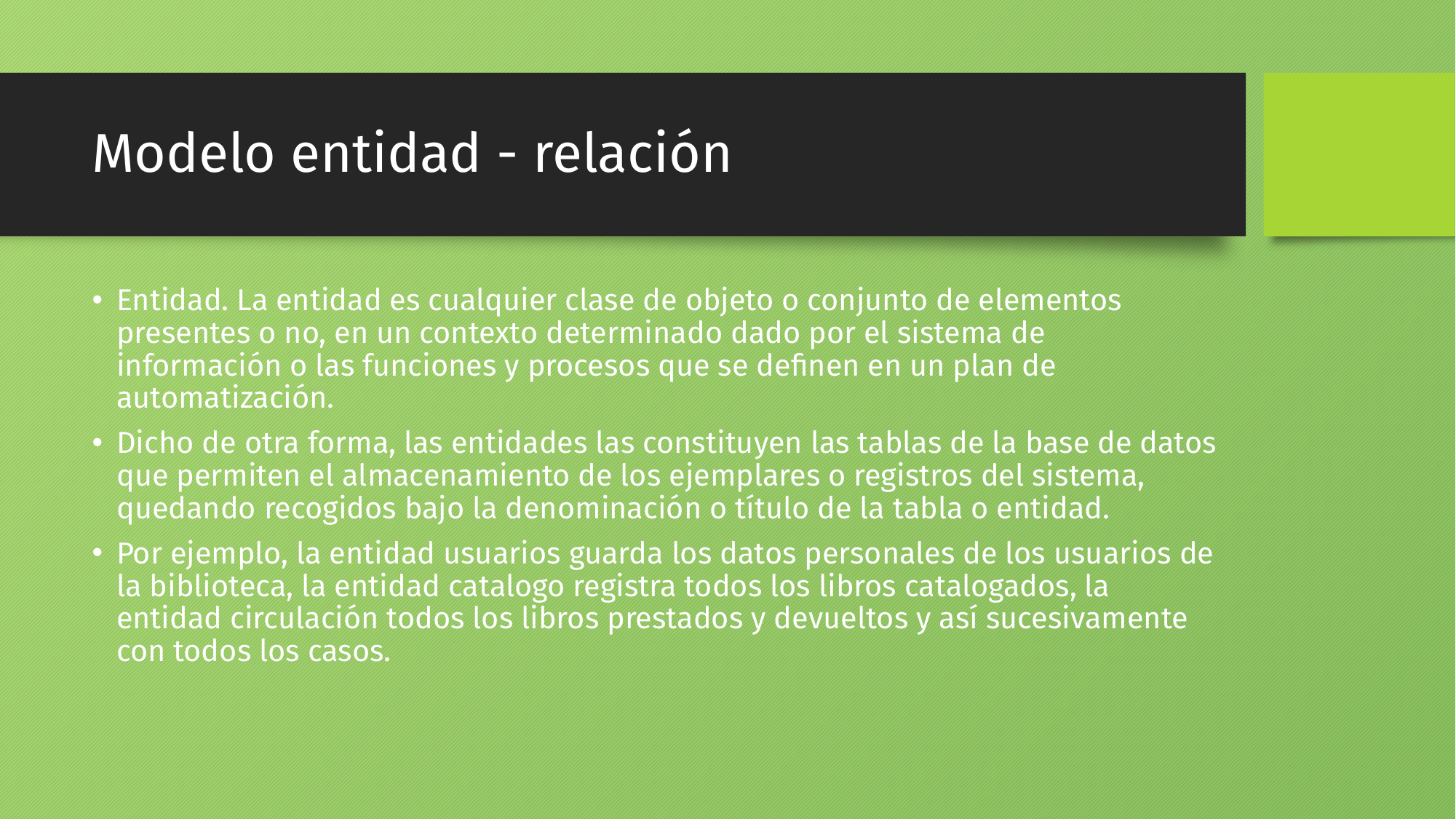

# Modelo entidad - relación
Entidad. La entidad es cualquier clase de objeto o conjunto de elementos presentes o no, en un contexto determinado dado por el sistema de información o las funciones y procesos que se definen en un plan de automatización.
Dicho de otra forma, las entidades las constituyen las tablas de la base de datos que permiten el almacenamiento de los ejemplares o registros del sistema, quedando recogidos bajo la denominación o título de la tabla o entidad.
Por ejemplo, la entidad usuarios guarda los datos personales de los usuarios de la biblioteca, la entidad catalogo registra todos los libros catalogados, la entidad circulación todos los libros prestados y devueltos y así sucesivamente con todos los casos.